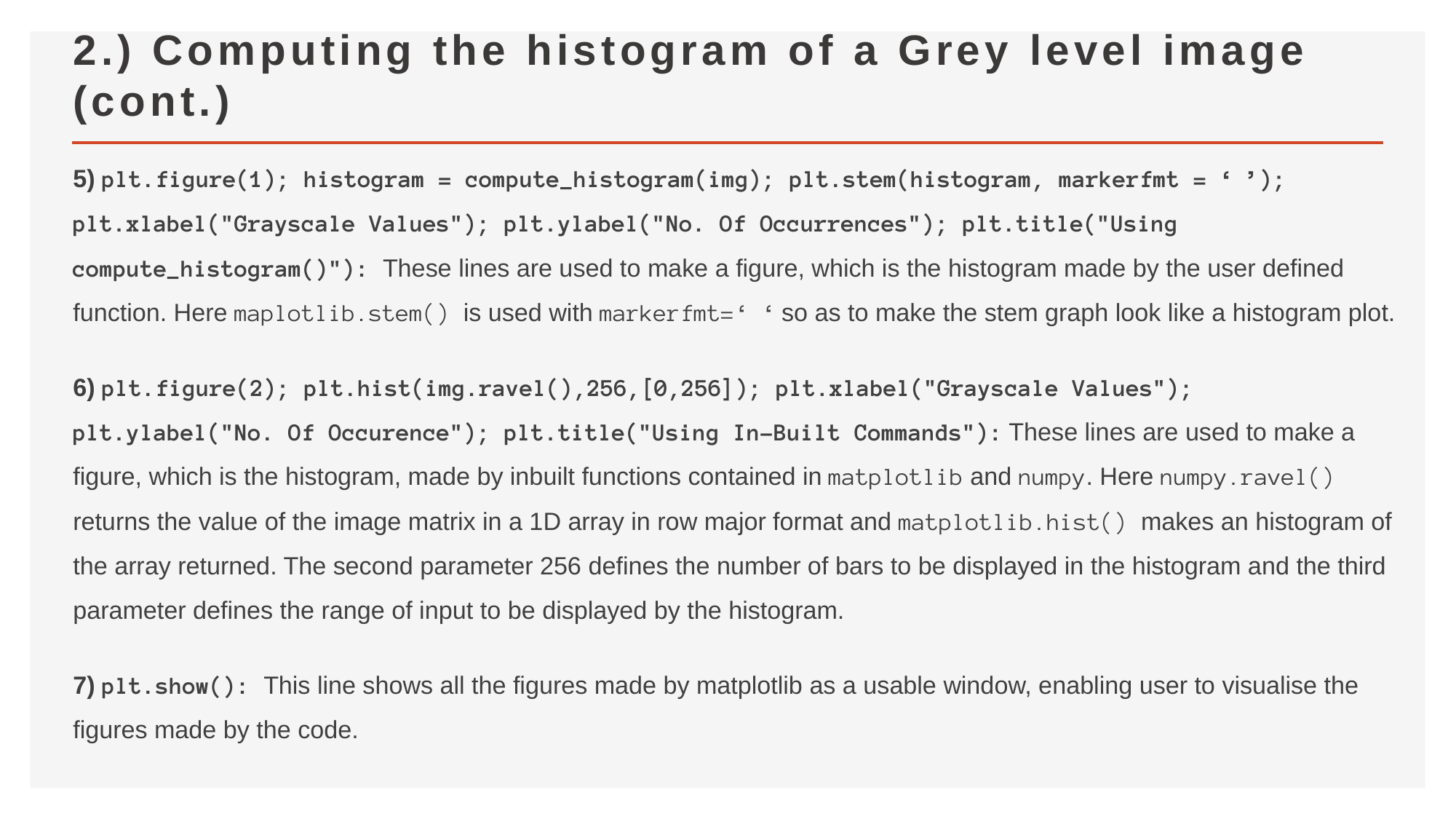

# 2.) Computing the histogram of a Grey level image (cont.)
5) plt.figure(1); histogram = compute_histogram(img); plt.stem(histogram, markerfmt = ‘ ’); plt.xlabel("Grayscale Values"); plt.ylabel("No. Of Occurrences"); plt.title("Using compute_histogram()"): These lines are used to make a figure, which is the histogram made by the user defined function. Here maplotlib.stem() is used with markerfmt=‘ ‘ so as to make the stem graph look like a histogram plot.
6) plt.figure(2); plt.hist(img.ravel(),256,[0,256]); plt.xlabel("Grayscale Values"); plt.ylabel("No. Of Occurence"); plt.title("Using In-Built Commands"): These lines are used to make a figure, which is the histogram, made by inbuilt functions contained in matplotlib and numpy. Here numpy.ravel() returns the value of the image matrix in a 1D array in row major format and matplotlib.hist() makes an histogram of the array returned. The second parameter 256 defines the number of bars to be displayed in the histogram and the third parameter defines the range of input to be displayed by the histogram.
7) plt.show(): This line shows all the figures made by matplotlib as a usable window, enabling user to visualise the figures made by the code.